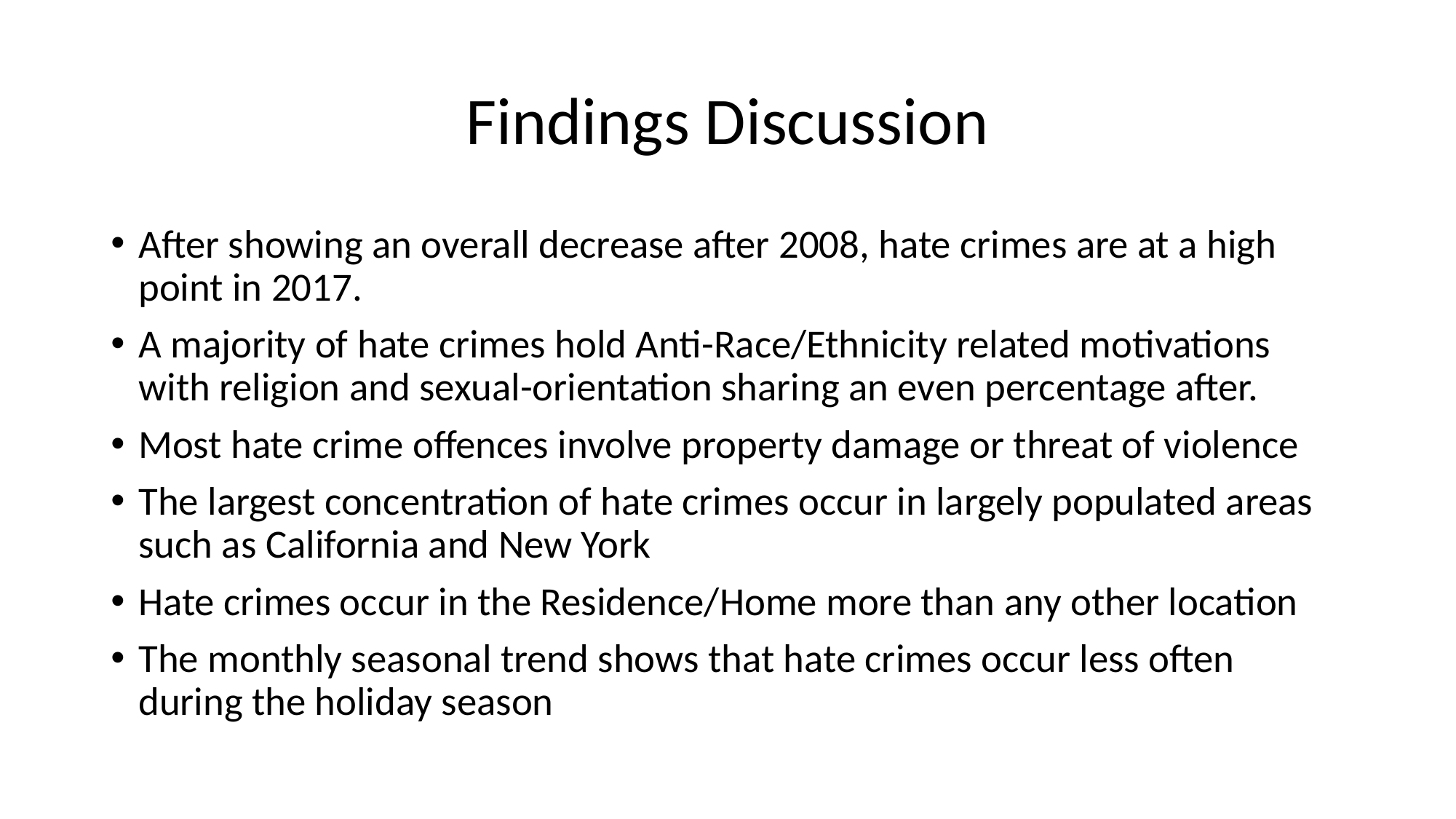

# Findings Discussion
After showing an overall decrease after 2008, hate crimes are at a high point in 2017.
A majority of hate crimes hold Anti-Race/Ethnicity related motivations with religion and sexual-orientation sharing an even percentage after.
Most hate crime offences involve property damage or threat of violence
The largest concentration of hate crimes occur in largely populated areas such as California and New York
Hate crimes occur in the Residence/Home more than any other location
The monthly seasonal trend shows that hate crimes occur less often during the holiday season